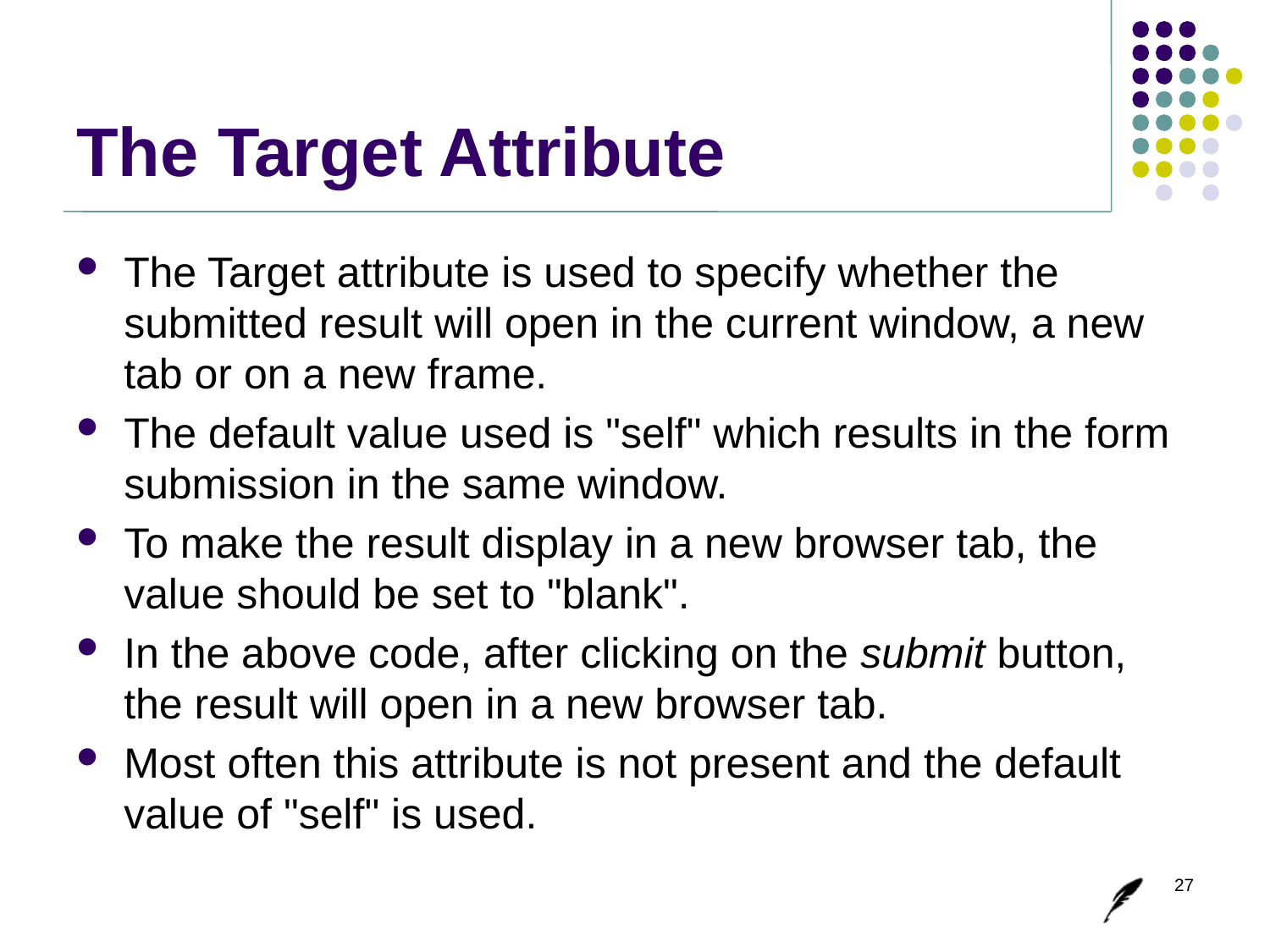

# The Target Attribute
The Target attribute is used to specify whether the submitted result will open in the current window, a new tab or on a new frame.
The default value used is "self" which results in the form submission in the same window.
To make the result display in a new browser tab, the value should be set to "blank".
In the above code, after clicking on the submit button, the result will open in a new browser tab.
Most often this attribute is not present and the default value of "self" is used.

27